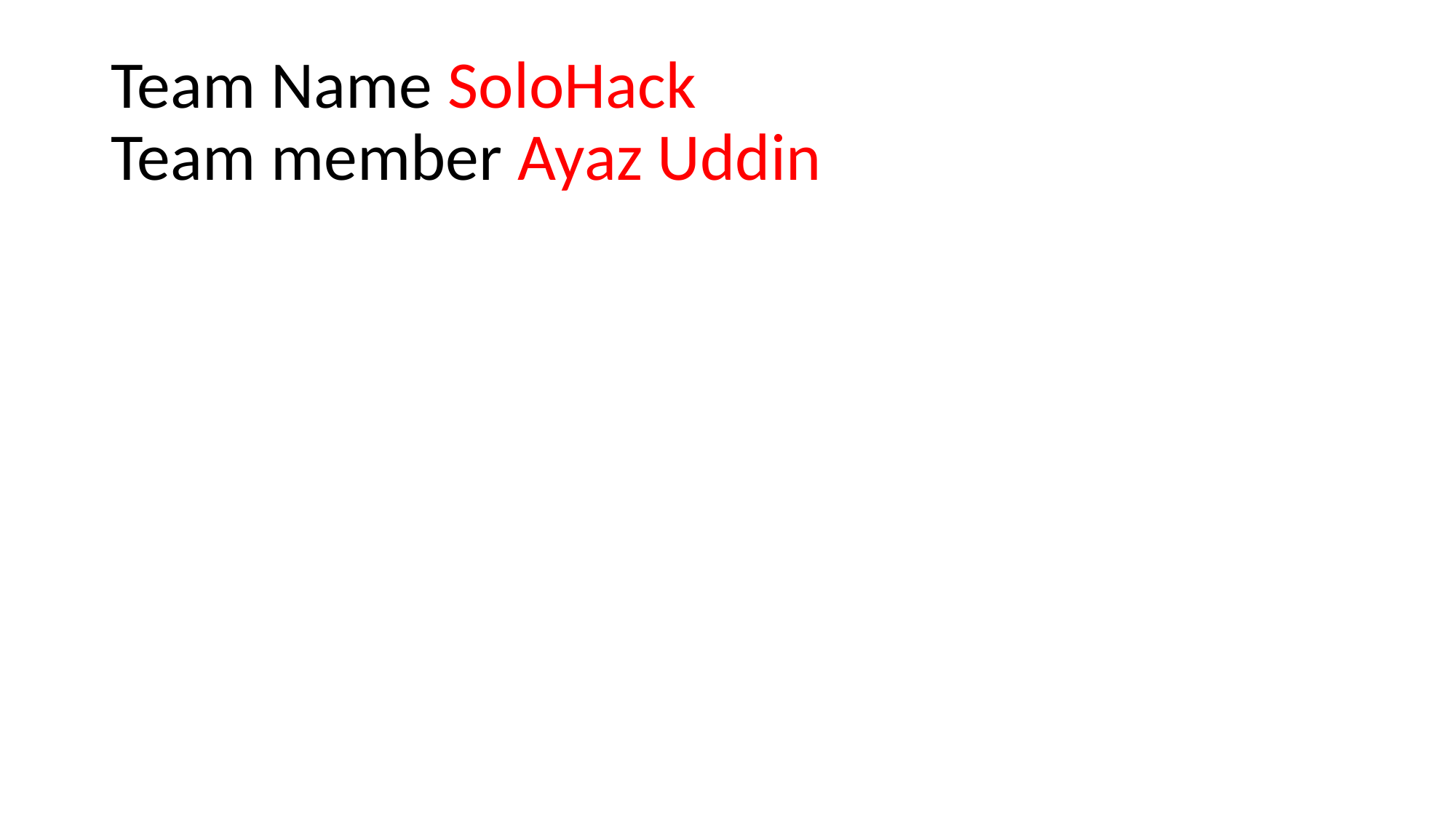

# Team Name SoloHack Team member Ayaz Uddin